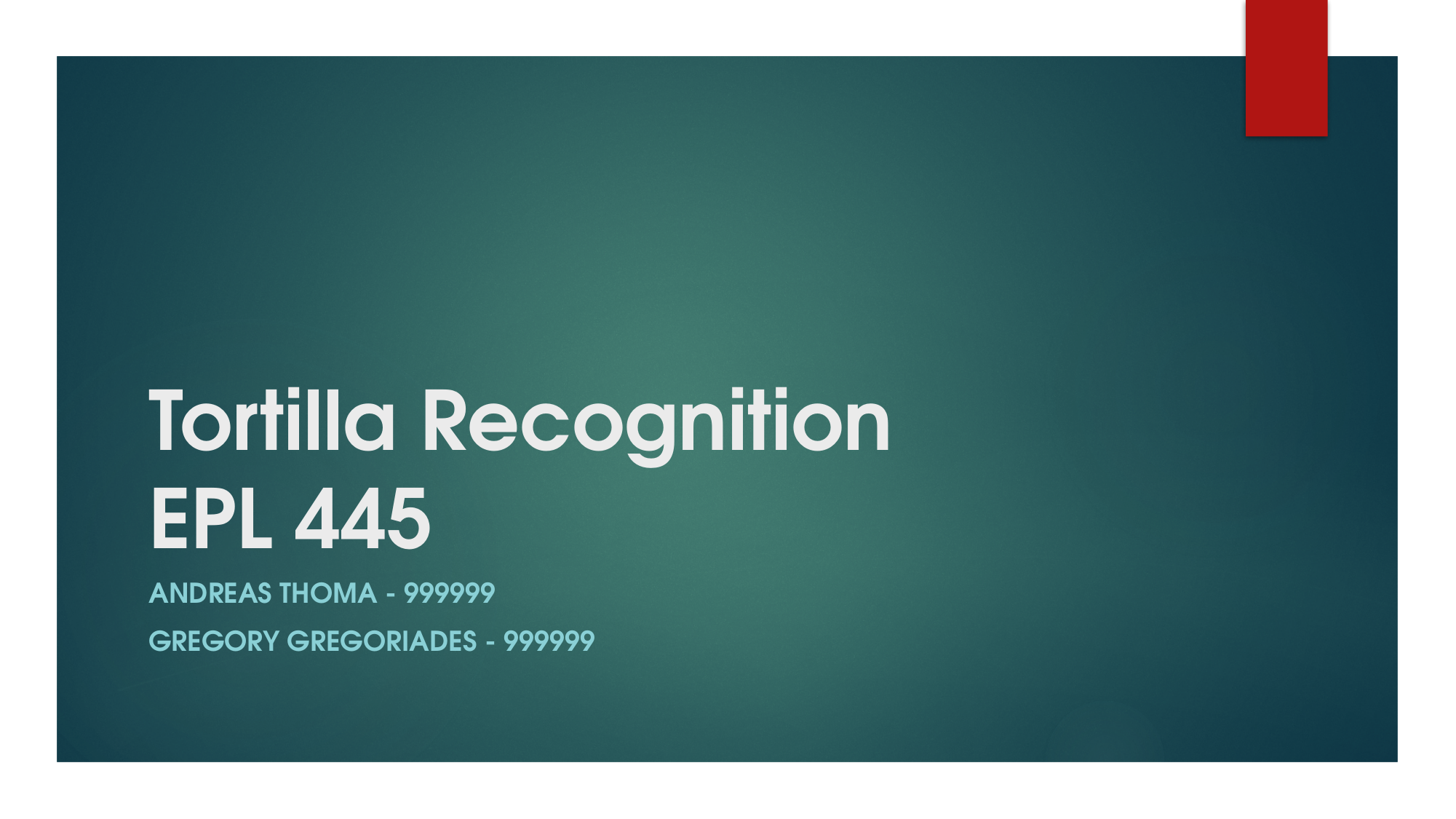

# Tortilla Recognition EPL 445
Andreas Thoma - 999999
Gregory Gregoriades - 999999